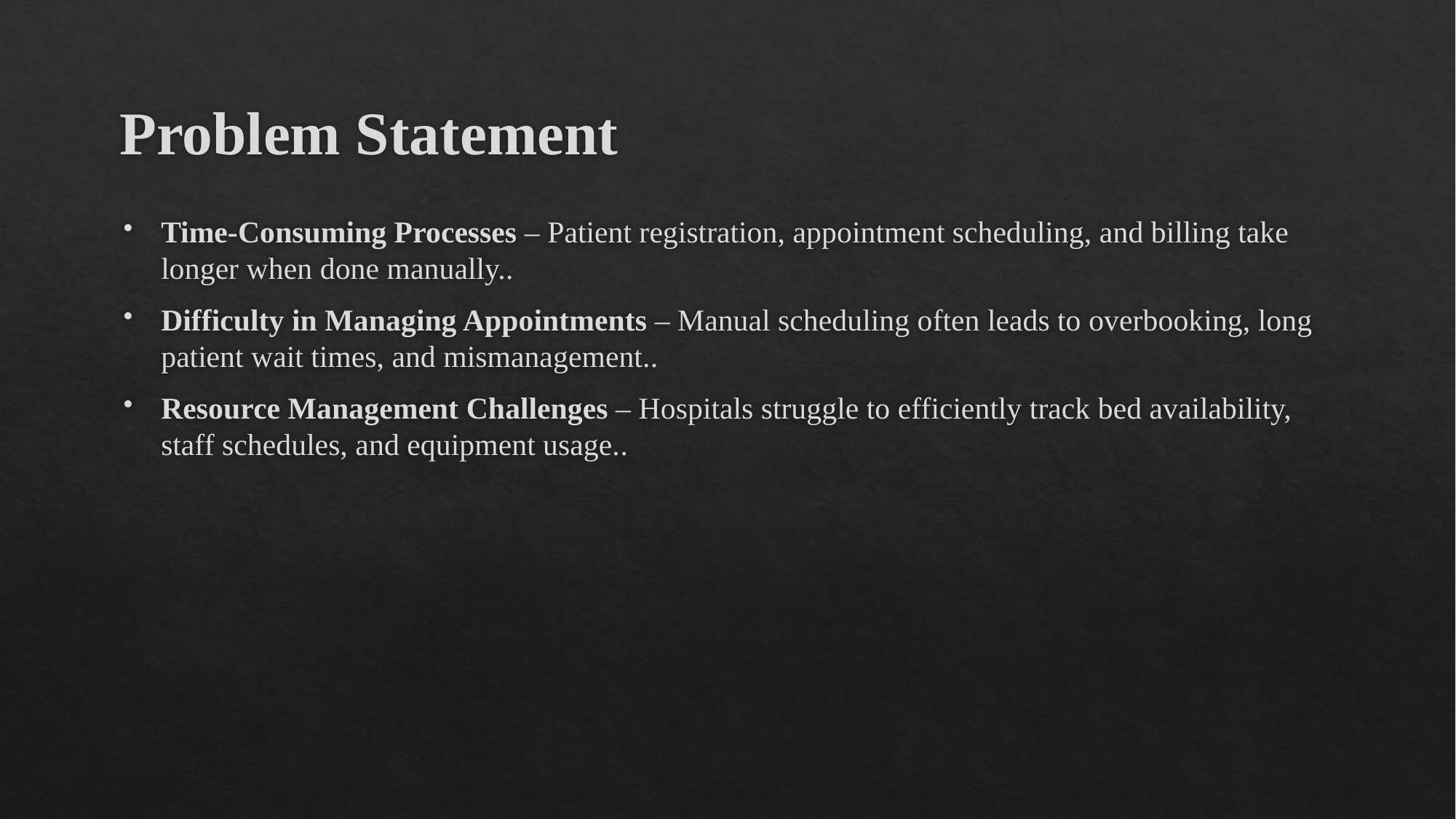

# Problem Statement
Time-Consuming Processes – Patient registration, appointment scheduling, and billing take longer when done manually..
Difficulty in Managing Appointments – Manual scheduling often leads to overbooking, long patient wait times, and mismanagement..
Resource Management Challenges – Hospitals struggle to efficiently track bed availability, staff schedules, and equipment usage..